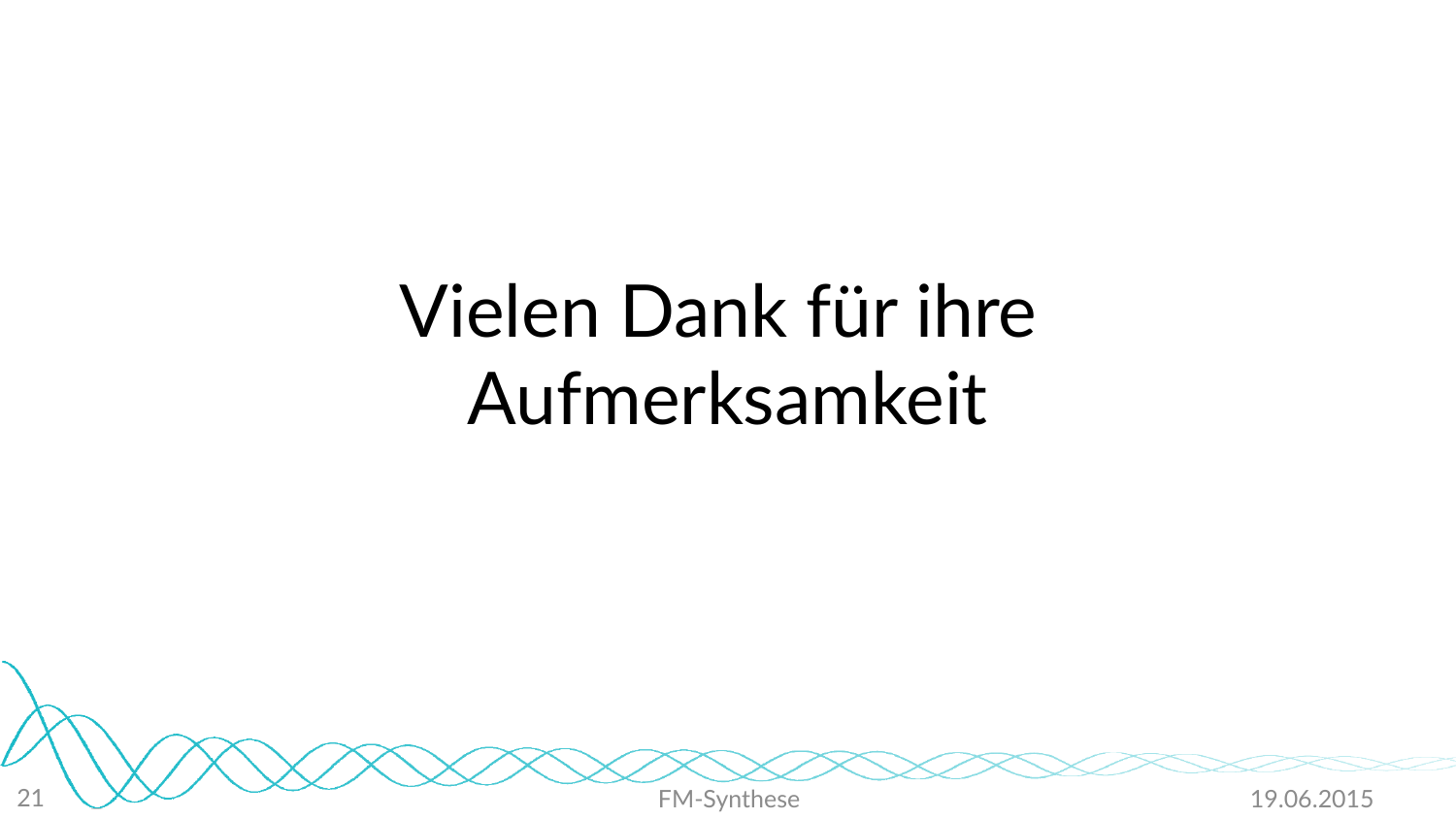

# Vielen Dank für ihre Aufmerksamkeit

21
FM-Synthese
19.06.2015